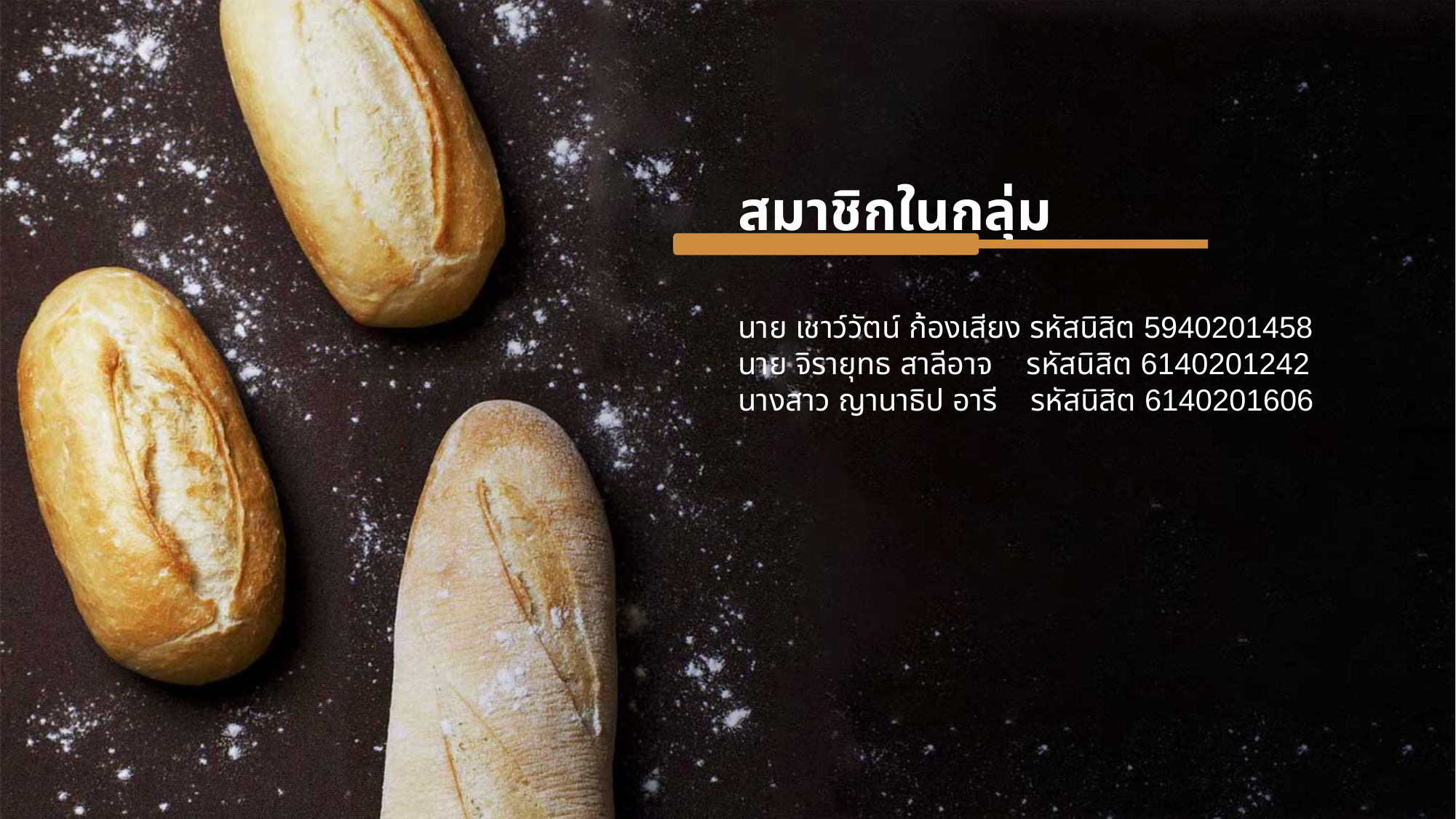

สมาชิกในกลุ่ม
นาย เชาว์วัตน์ ก้องเสียง รหัสนิสิต 5940201458
นาย จิรายุทธ สาลีอาจ    รหัสนิสิต 6140201242
นางสาว ญานาธิป อารี    รหัสนิสิต 6140201606